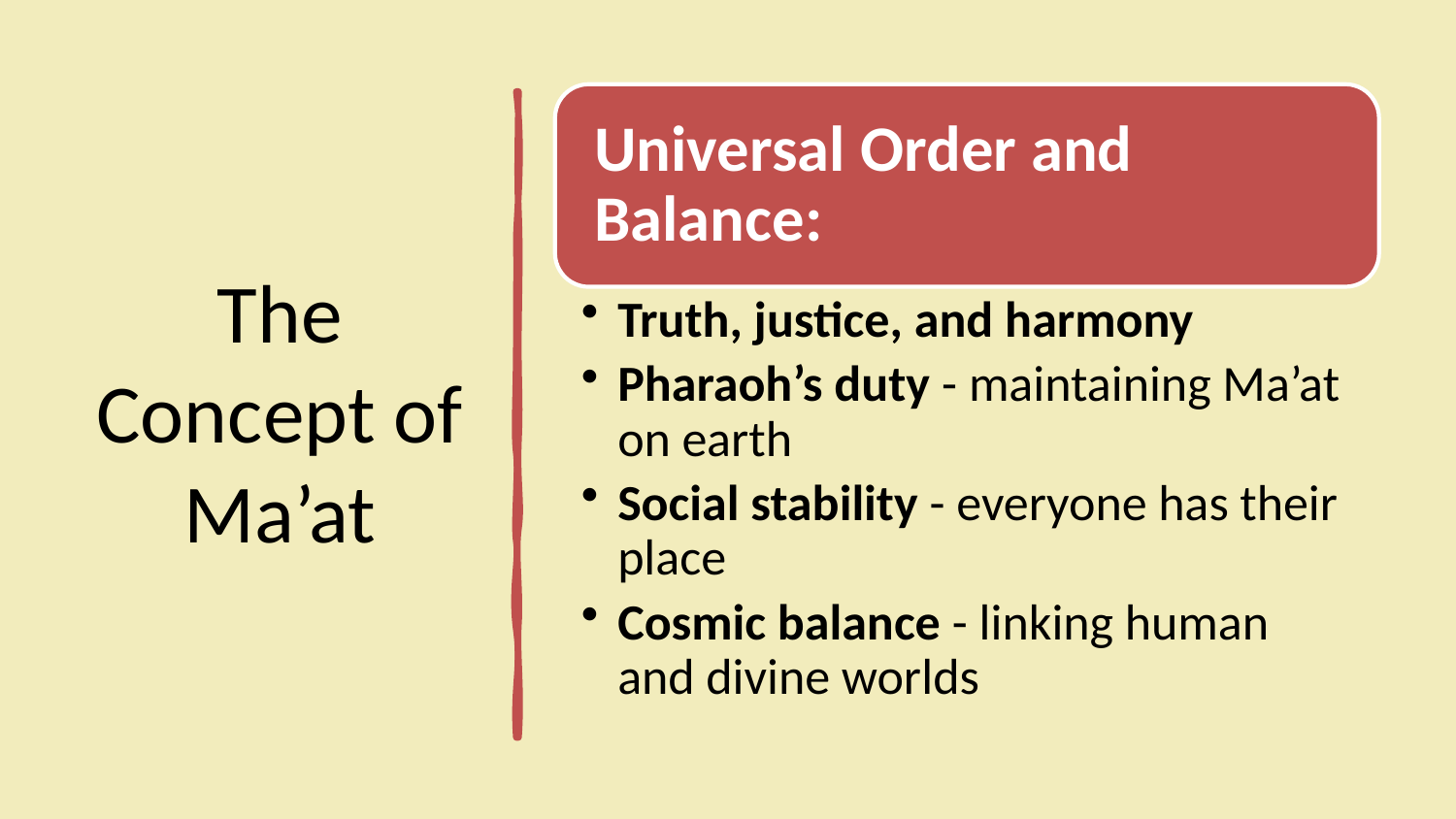

Universal Order and Balance:
Truth, justice, and harmony
Pharaoh’s duty - maintaining Ma’at on earth
Social stability - everyone has their place
Cosmic balance - linking human and divine worlds
# The Concept of Ma’at